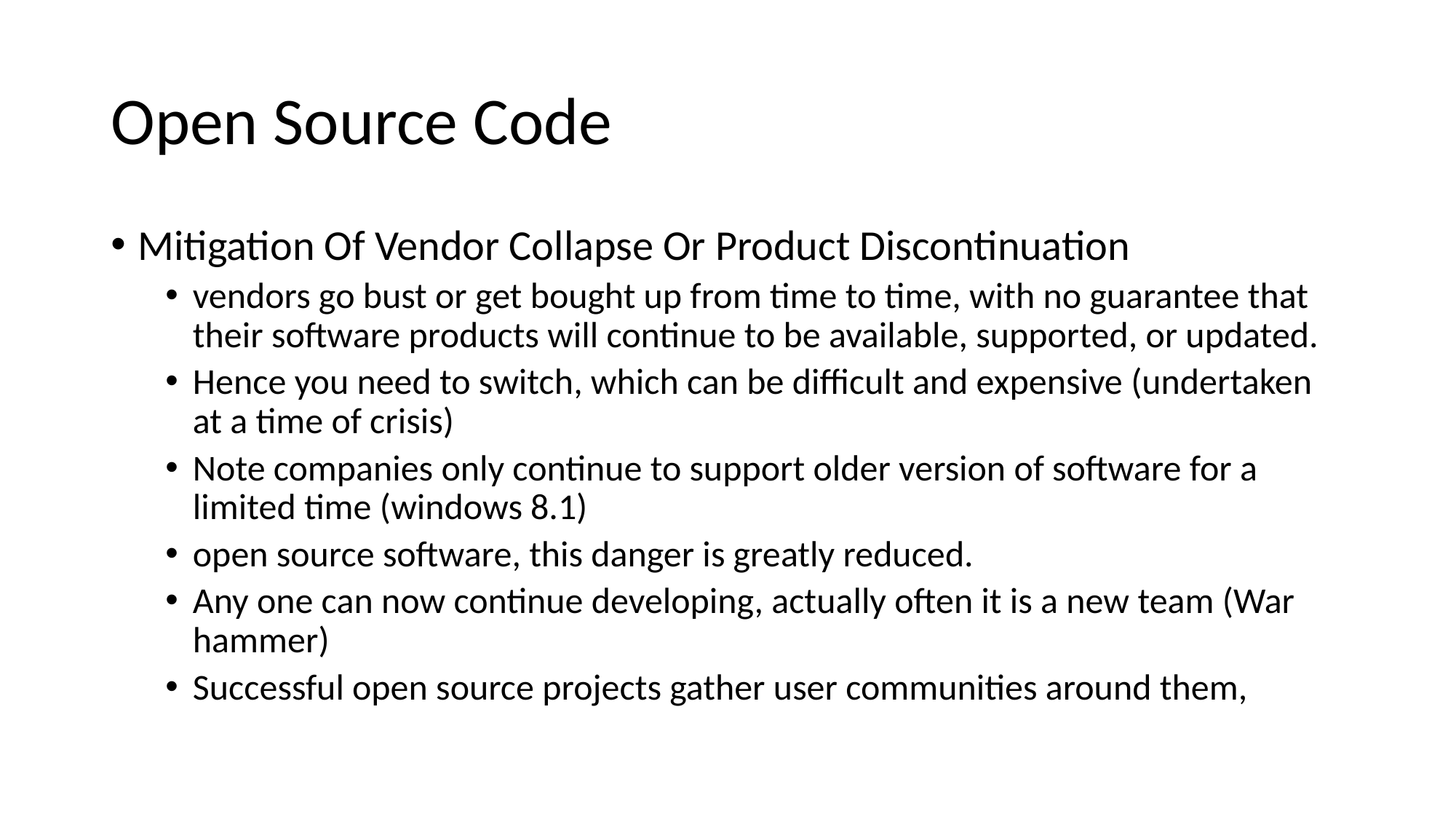

# Open Source Code
Mitigation Of Vendor Collapse Or Product Discontinuation
vendors go bust or get bought up from time to time, with no guarantee that their software products will continue to be available, supported, or updated.
Hence you need to switch, which can be difficult and expensive (undertaken at a time of crisis)
Note companies only continue to support older version of software for a limited time (windows 8.1)
open source software, this danger is greatly reduced.
Any one can now continue developing, actually often it is a new team (War hammer)
Successful open source projects gather user communities around them,